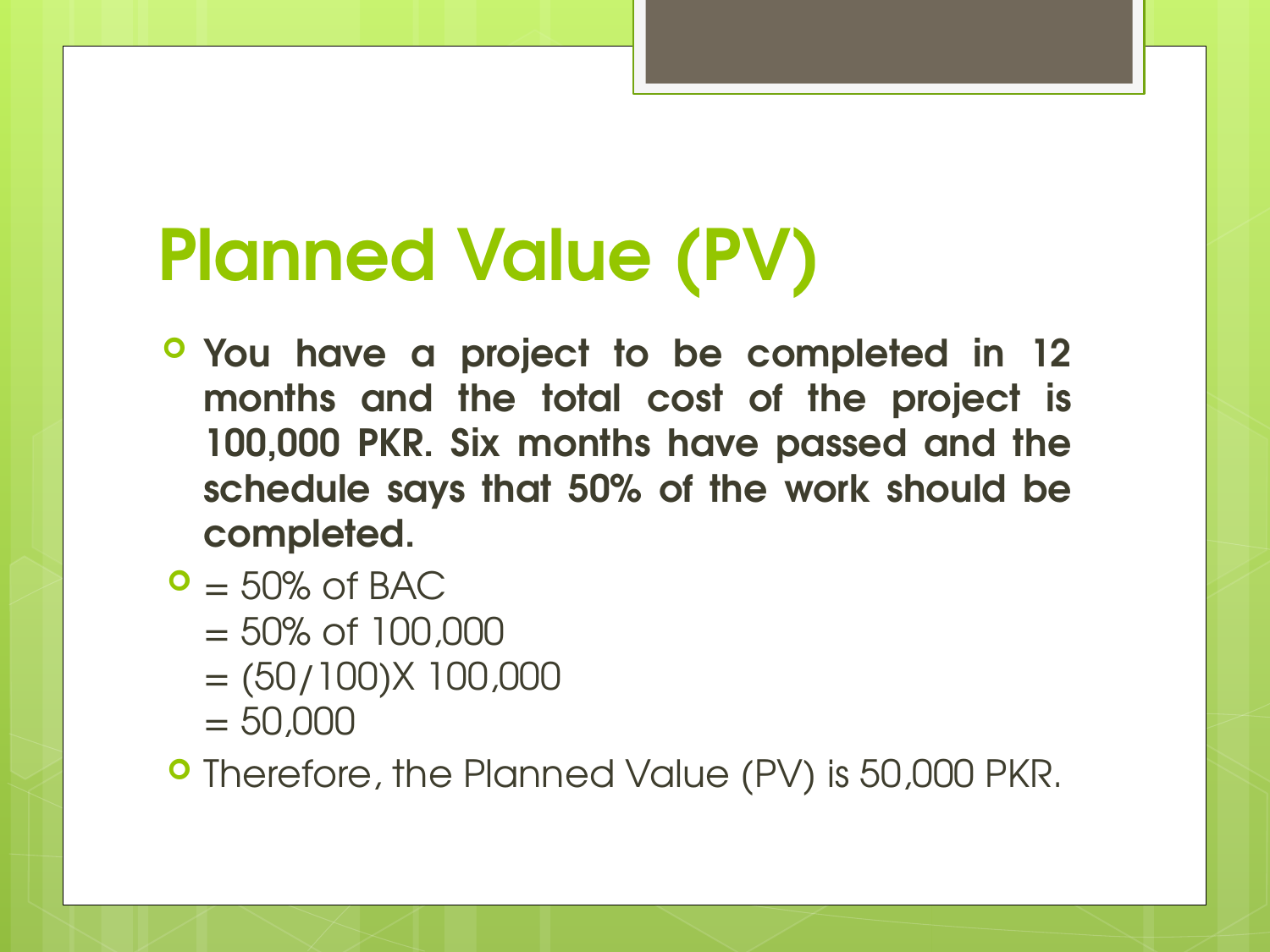

# Planned Value (PV)
You have a project to be completed in 12 months and the total cost of the project is 100,000 PKR. Six months have passed and the schedule says that 50% of the work should be completed.
= 50% of BAC
= 50% of 100,000
= (50/100)X 100,000
= 50,000
Therefore, the Planned Value (PV) is 50,000 PKR.